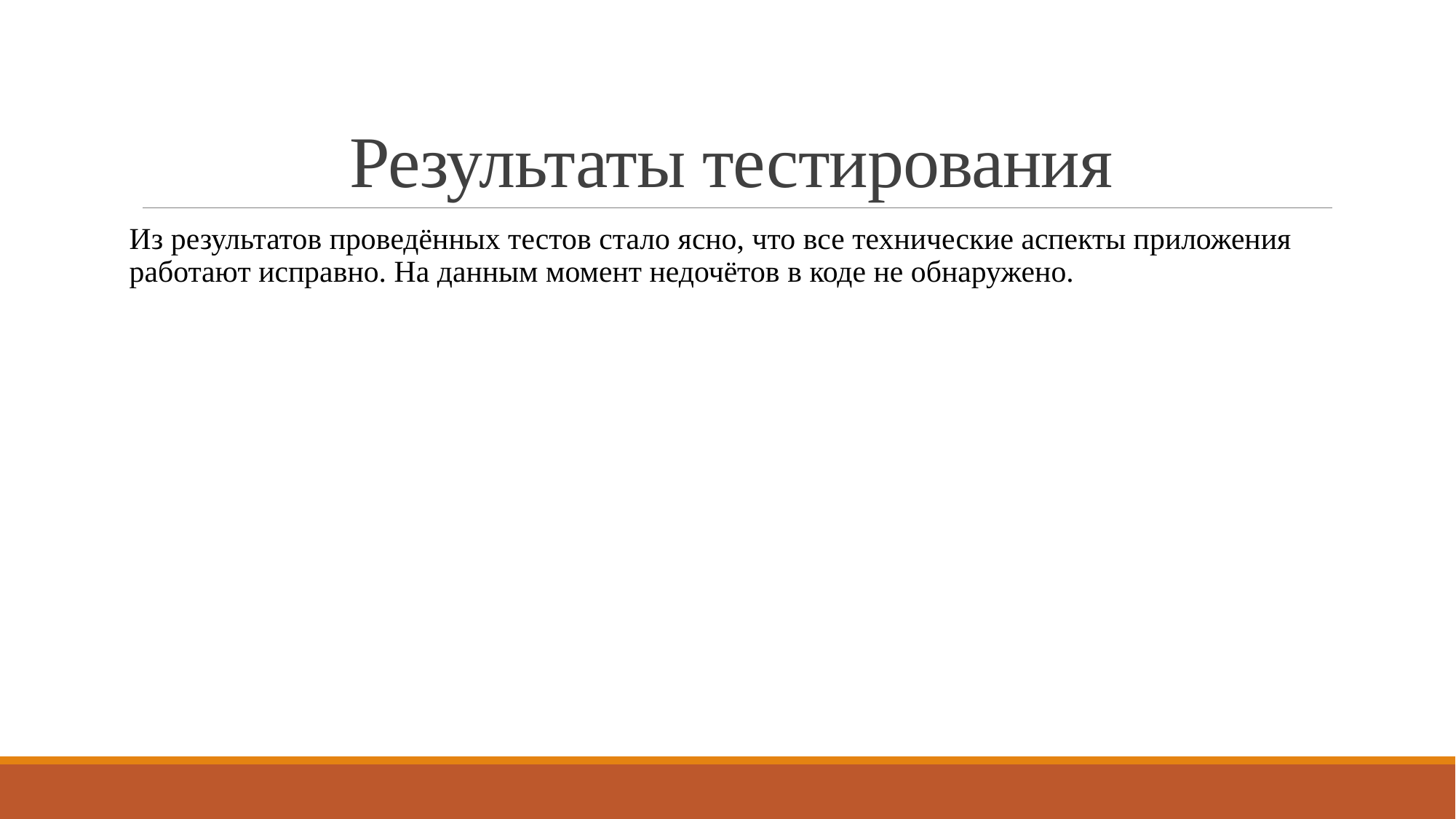

# Результаты тестирования
Из результатов проведённых тестов стало ясно, что все технические аспекты приложения работают исправно. На данным момент недочётов в коде не обнаружено.